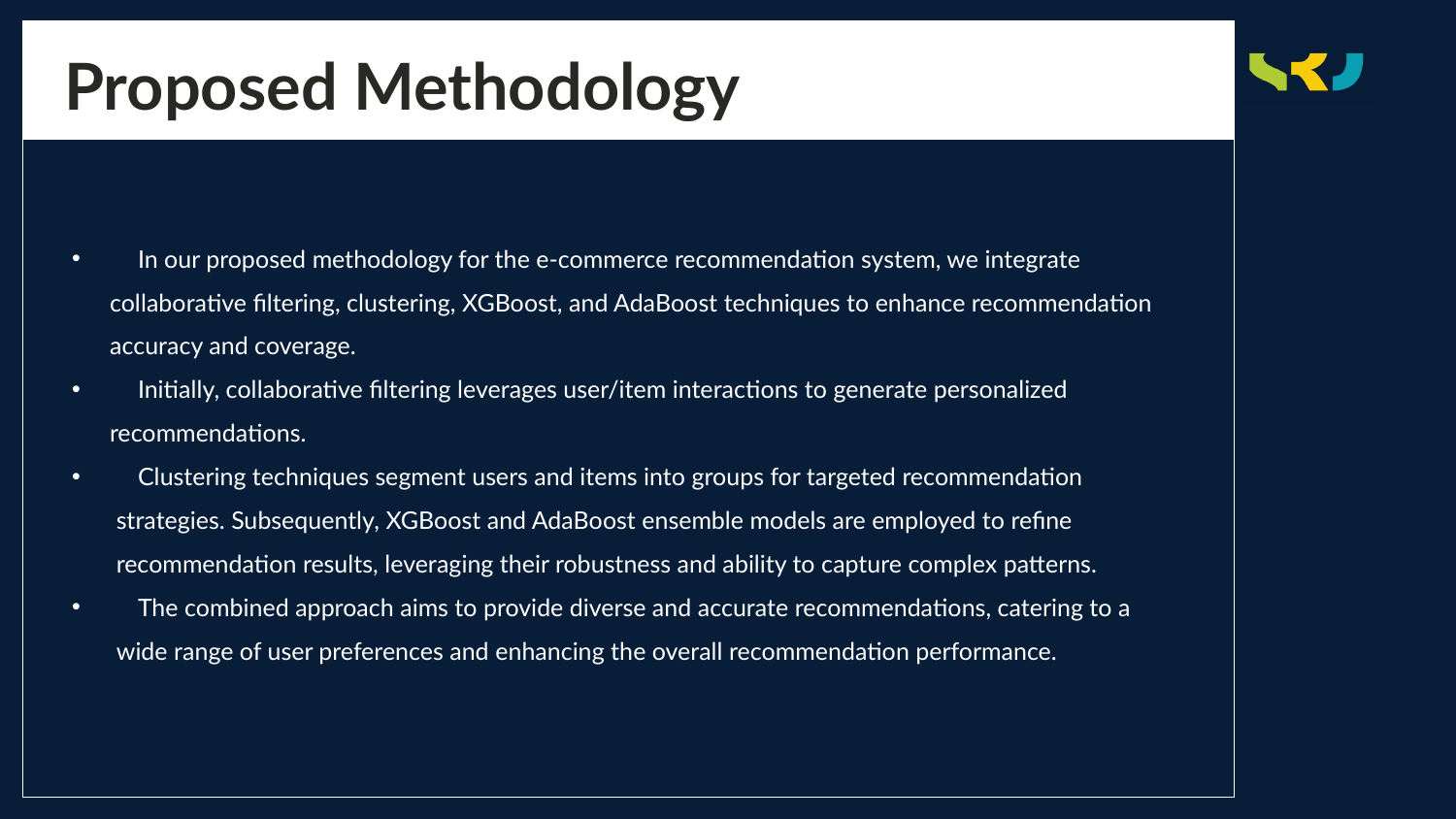

Proposed Methodology
     In our proposed methodology for the e-commerce recommendation system, we integrate
      collaborative filtering, clustering, XGBoost, and AdaBoost techniques to enhance recommendation
      accuracy and coverage.
     Initially, collaborative filtering leverages user/item interactions to generate personalized
      recommendations.
     Clustering techniques segment users and items into groups for targeted recommendation
       strategies. Subsequently, XGBoost and AdaBoost ensemble models are employed to refine
       recommendation results, leveraging their robustness and ability to capture complex patterns.
     The combined approach aims to provide diverse and accurate recommendations, catering to a
       wide range of user preferences and enhancing the overall recommendation performance.